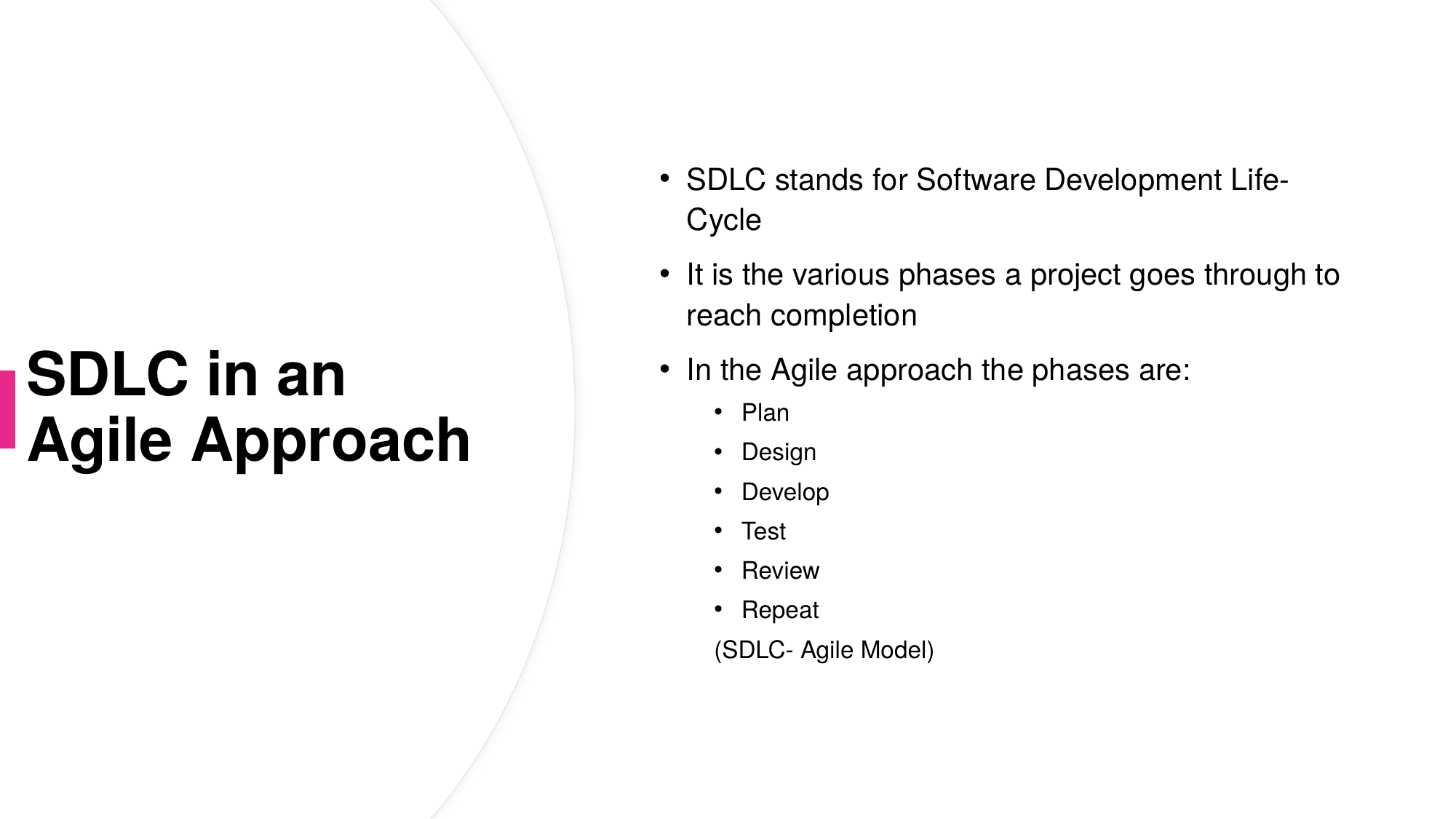

SDLC stands for Software Development Life-Cycle
It is the various phases a project goes through to reach completion
In the Agile approach the phases are:
Plan
Design
Develop
Test
Review
Repeat
(SDLC- Agile Model)
# SDLC in an Agile Approach